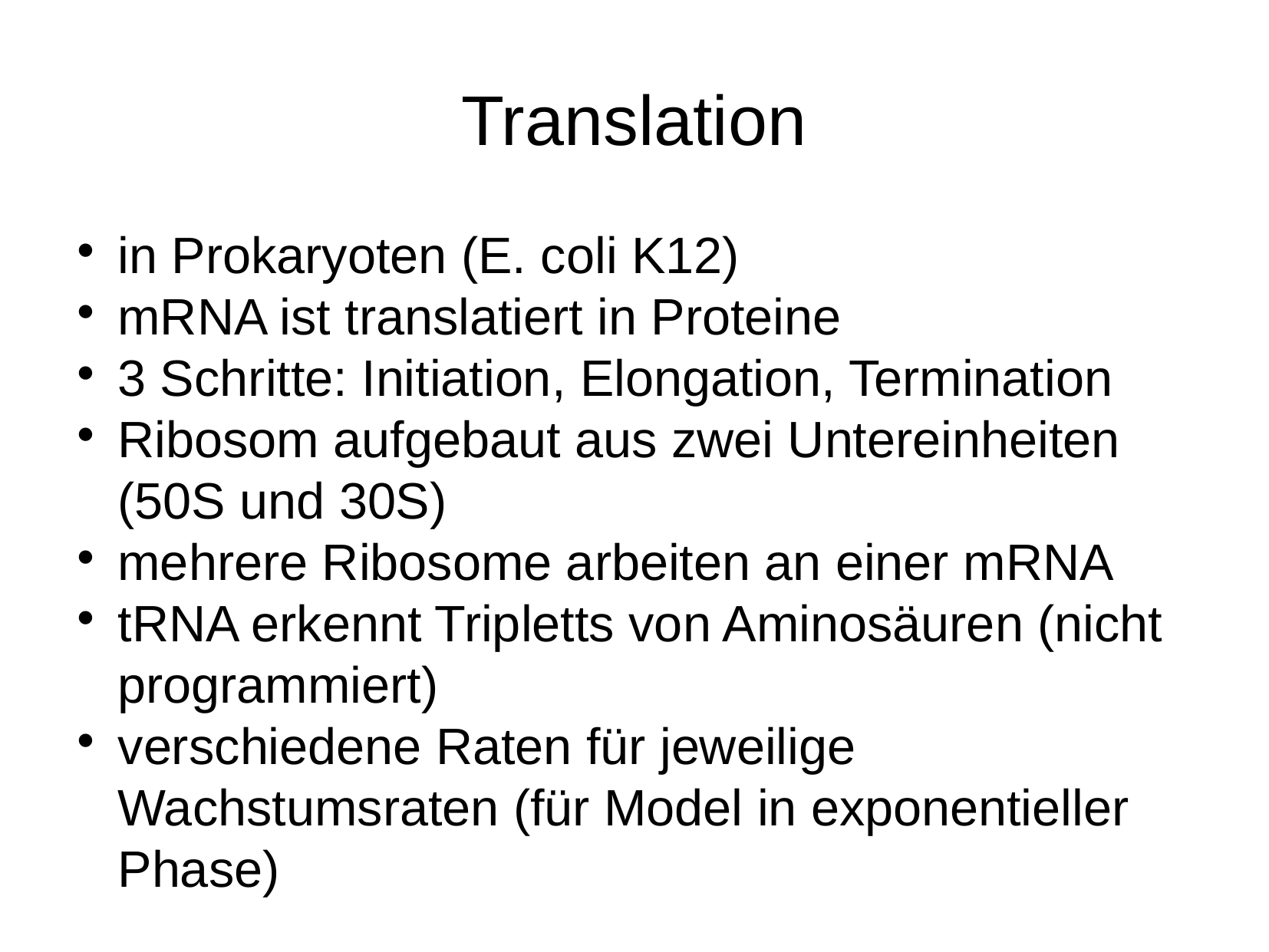

Translation

in Prokaryoten (E. coli K12)
mRNA ist translatiert in Proteine
3 Schritte: Initiation, Elongation, Termination
Ribosom aufgebaut aus zwei Untereinheiten (50S und 30S)
mehrere Ribosome arbeiten an einer mRNA
tRNA erkennt Tripletts von Aminosäuren (nicht programmiert)
verschiedene Raten für jeweilige Wachstumsraten (für Model in exponentieller Phase)